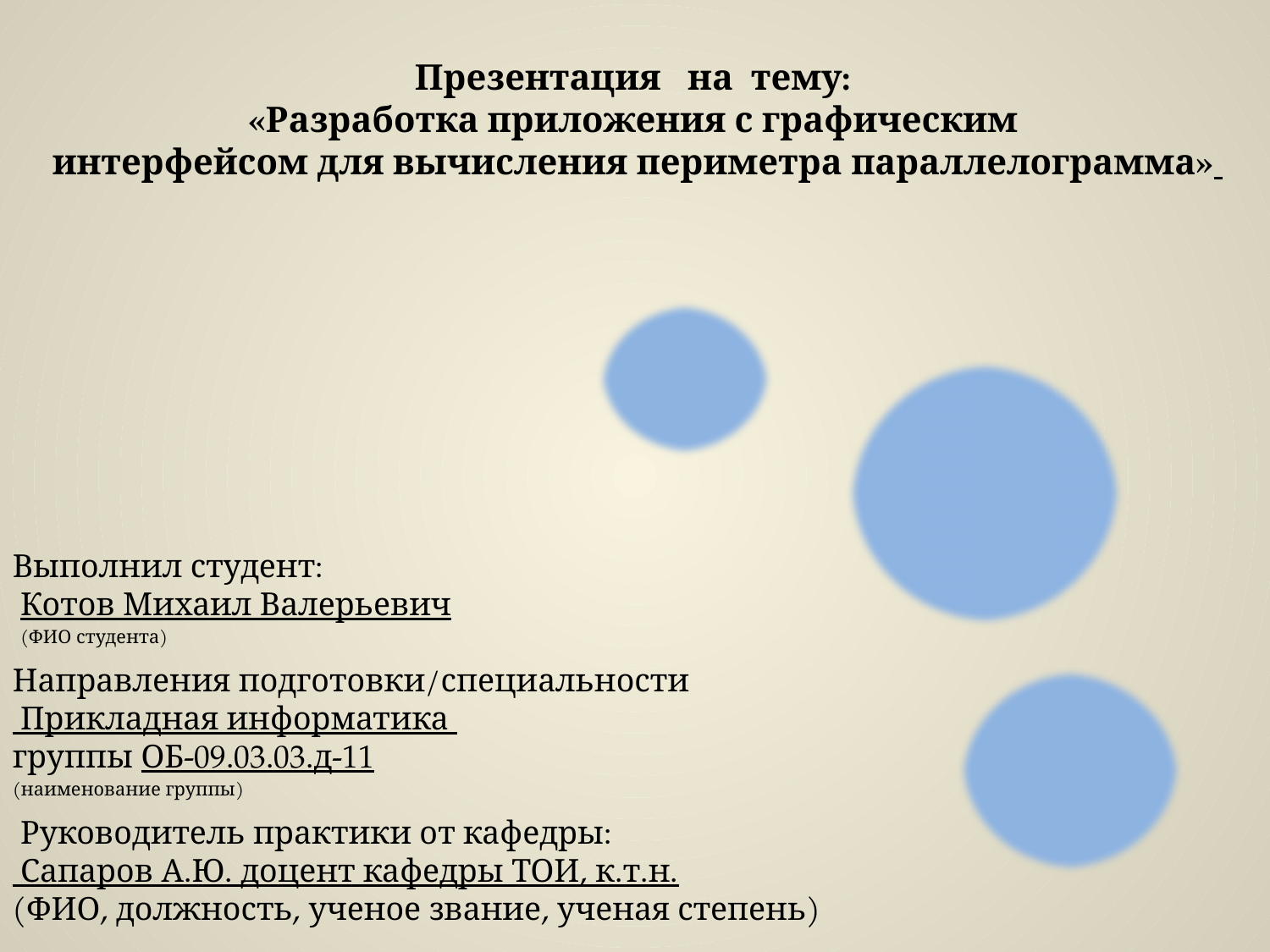

Презентация   на  тему:
«Разработка приложения с графическим
 интерфейсом для вычисления периметра параллелограмма»

Выполнил студент:
 Котов Михаил Валерьевич
 (ФИО студента)
Направления подготовки/специальности
 Прикладная информатика
группы ОБ-09.03.03.д-11
(наименование группы)
 Руководитель практики от кафедры:
 Сапаров А.Ю. доцент кафедры ТОИ, к.т.н.
(ФИО, должность, ученое звание, ученая степень)